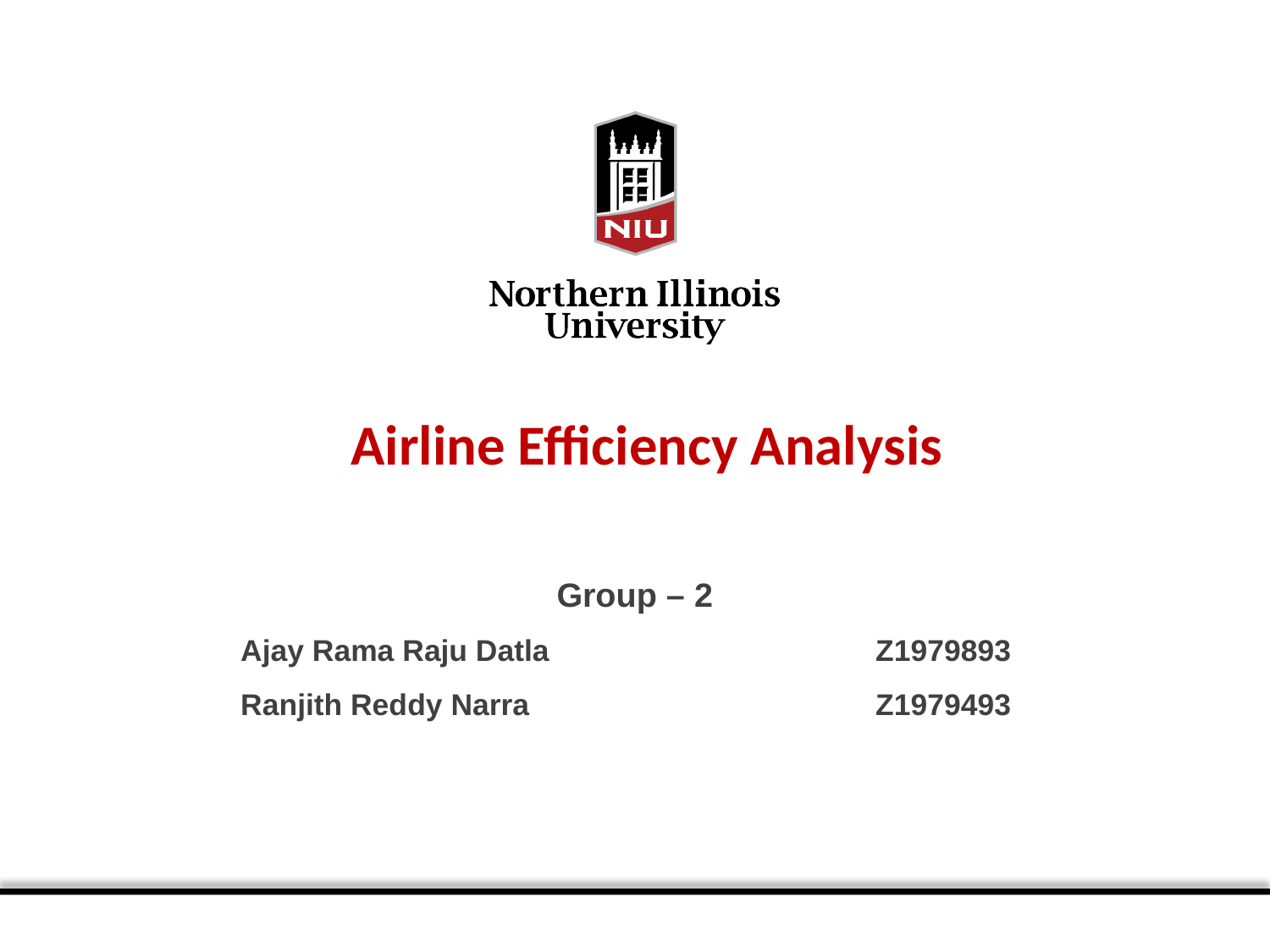

# Airline Efficiency Analysis
Group – 2
Ajay Rama Raju Datla			Z1979893
Ranjith Reddy Narra			Z1979493